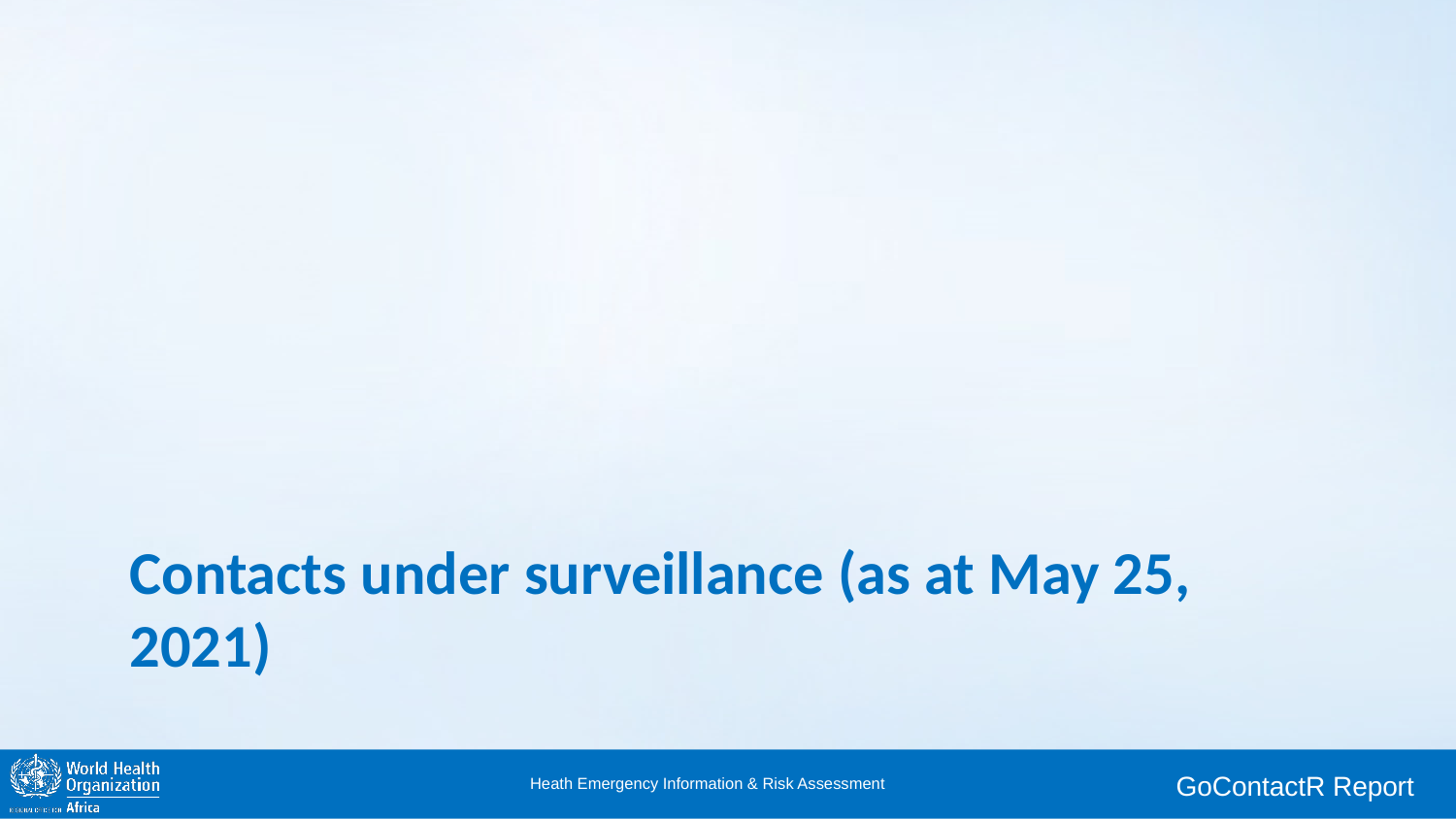

# Contacts under surveillance (as at May 25, 2021)